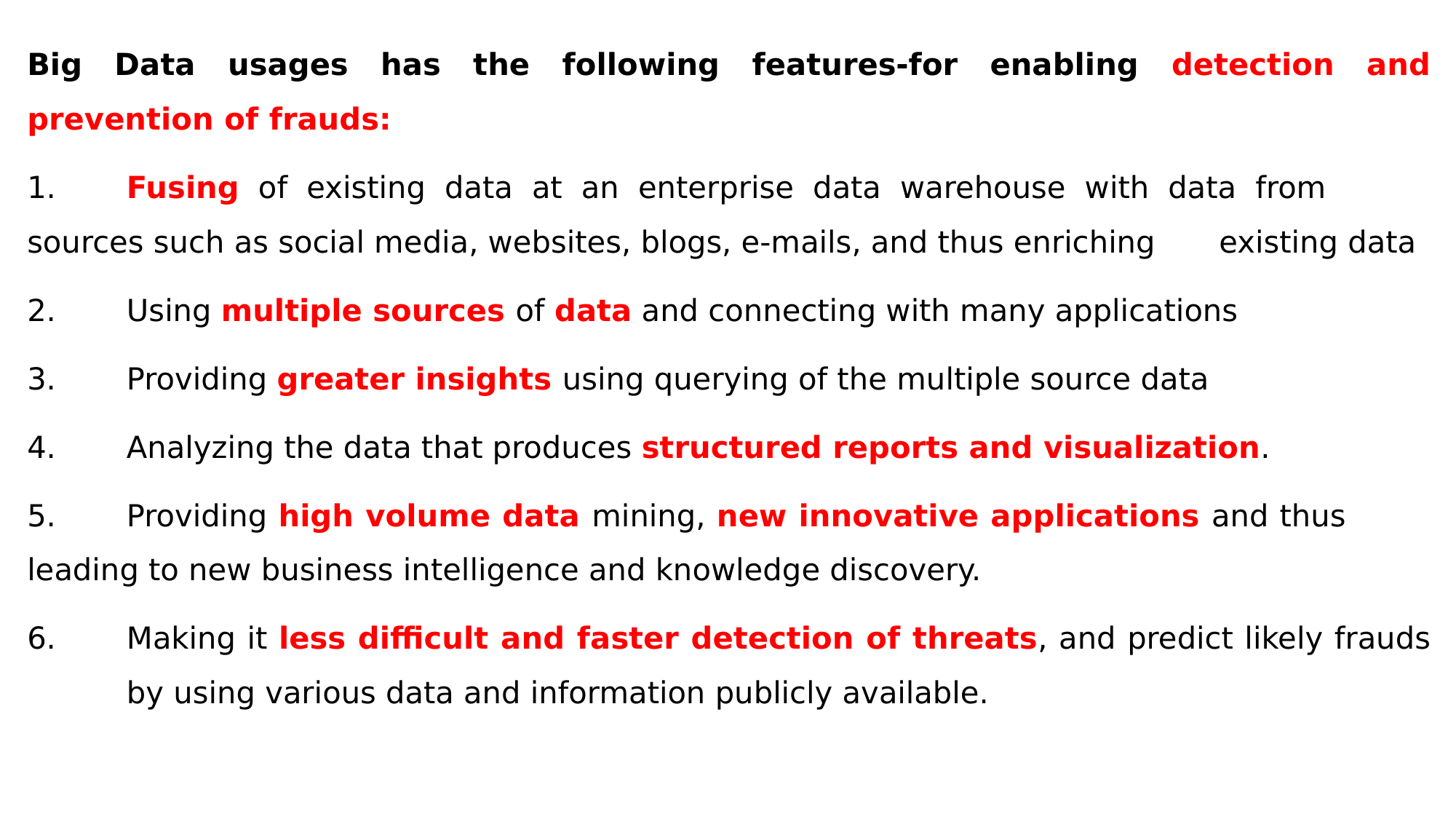

Big Data usages has the following features-for enabling detection and prevention of frauds:
1.	Fusing of existing data at an enterprise data warehouse with data from 	sources such as social media, websites, blogs, e-mails, and thus enriching 	existing data
2.	Using multiple sources of data and connecting with many applications
3.	Providing greater insights using querying of the multiple source data
4.	Analyzing the data that produces structured reports and visualization.
5.	Providing high volume data mining, new innovative applications and thus 	leading to new business intelligence and knowledge discovery.
6.	Making it less difficult and faster detection of threats, and predict likely frauds 	by using various data and information publicly available.